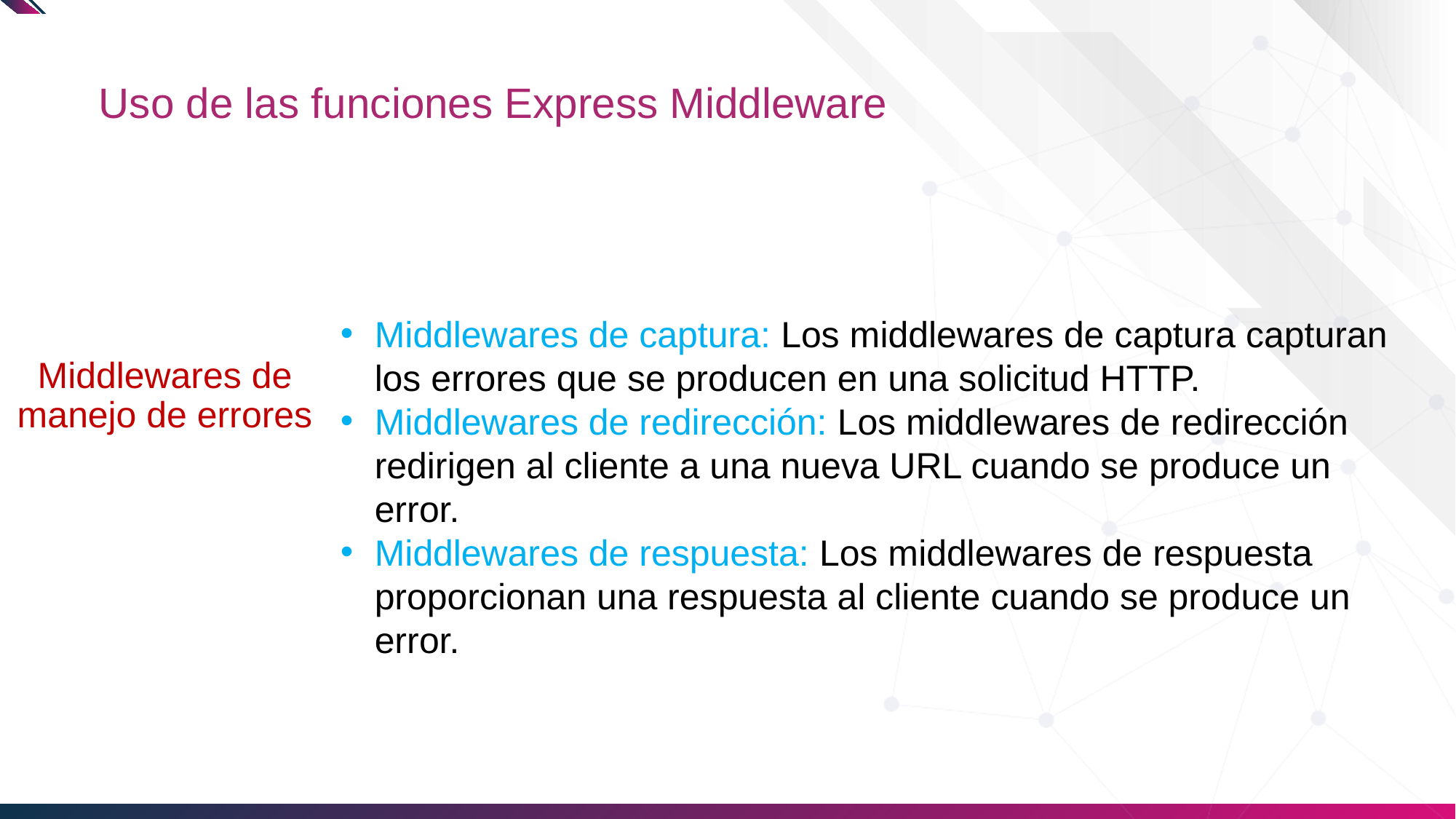

# Uso de las funciones Express Middleware
Middlewares de captura: Los middlewares de captura capturan los errores que se producen en una solicitud HTTP.
Middlewares de redirección: Los middlewares de redirección redirigen al cliente a una nueva URL cuando se produce un error.
Middlewares de respuesta: Los middlewares de respuesta proporcionan una respuesta al cliente cuando se produce un error.
Middlewares de manejo de errores